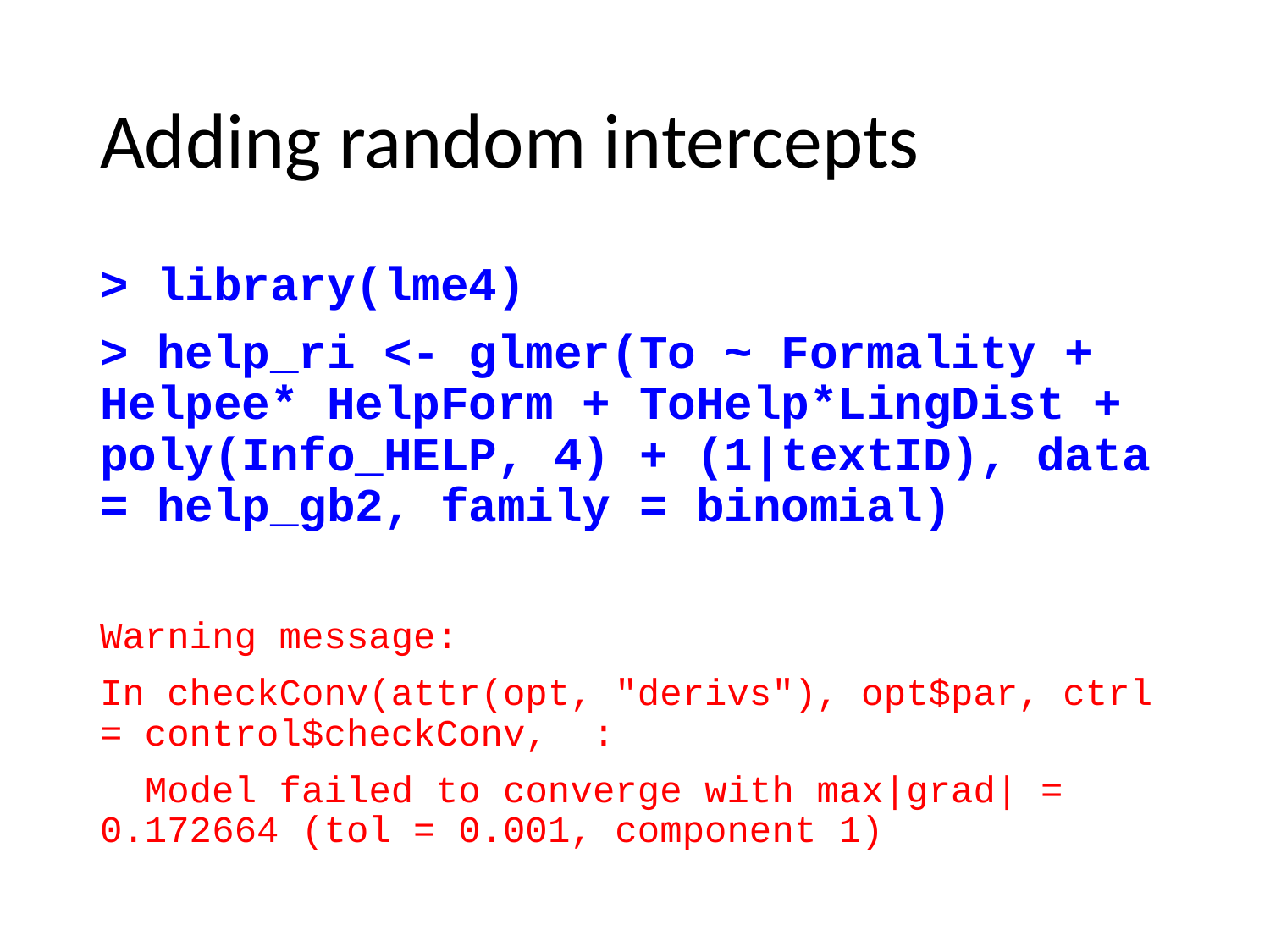

# Adding random intercepts
> library(lme4)
> help_ri <- glmer(To ~ Formality + Helpee* HelpForm + ToHelp*LingDist + poly(Info_HELP, 4) + (1|textID), data = help_gb2, family = binomial)

Warning message:
In checkConv(attr(opt, "derivs"), opt$par, ctrl = control$checkConv,  :
  Model failed to converge with max|grad| = 0.172664 (tol = 0.001, component 1)